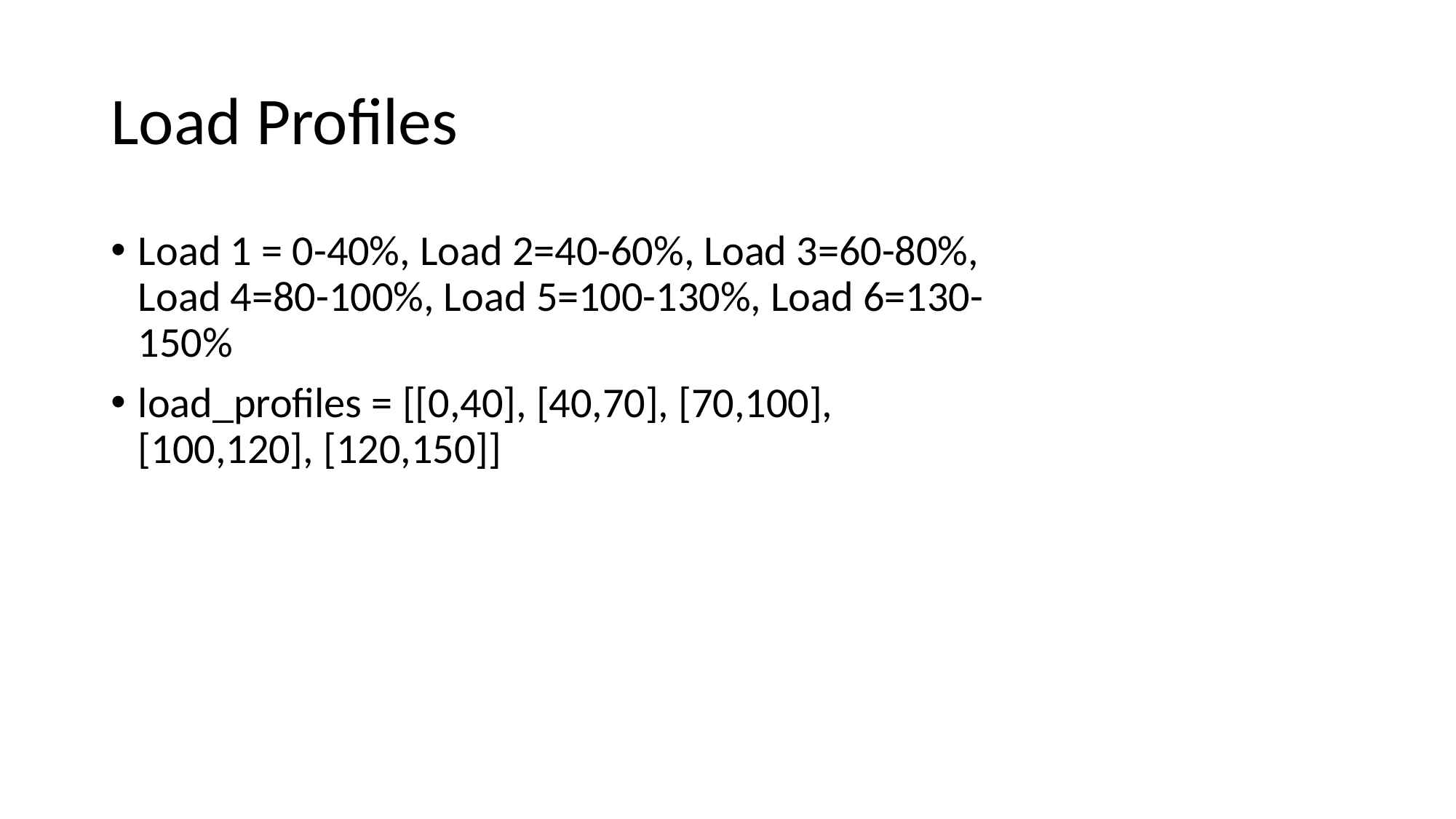

# Load Profiles
Load 1 = 0-40%, Load 2=40-60%, Load 3=60-80%, Load 4=80-100%, Load 5=100-130%, Load 6=130-150%
load_profiles = [[0,40], [40,70], [70,100], [100,120], [120,150]]